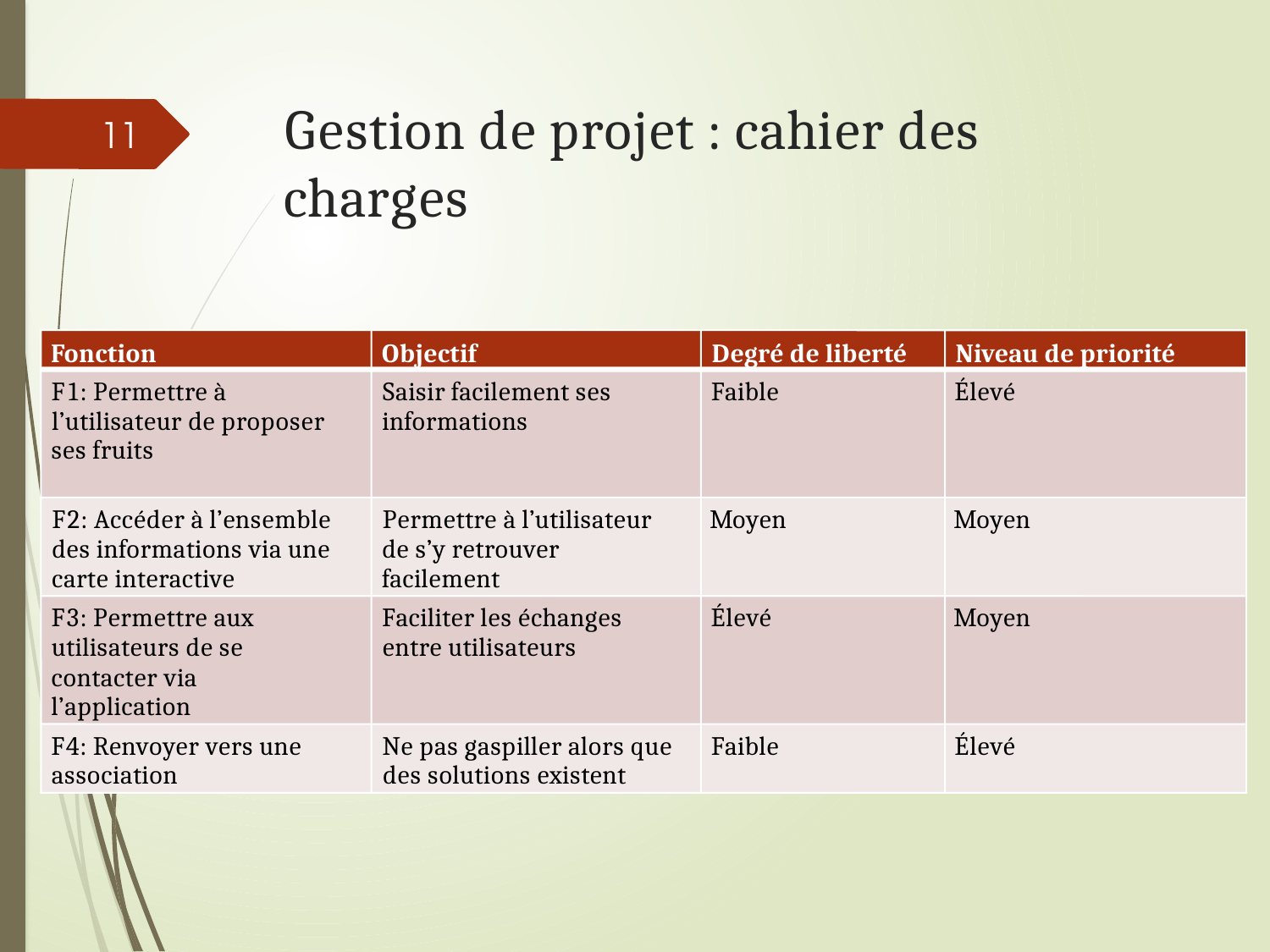

# Gestion de projet : cahier des charges
11

Fonction
Objectif
Degré de liberté
Niveau de priorité

F1: Permettre à
Saisir facilement ses
Faible
Élevé
l’utilisateur de proposer
informations
ses fruits

F2: Accéder à l’ensemble
Permettre à l’utilisateur
Moyen
Moyen
des informations via une
de s’y retrouver
carte interactive
facilement

F3: Permettre aux
Faciliter les échanges
Élevé
Moyen
utilisateurs de se
entre utilisateurs
contacter via
l’application

F4: Renvoyer vers une
Ne pas gaspiller alors que
Faible
Élevé
association
des solutions existent